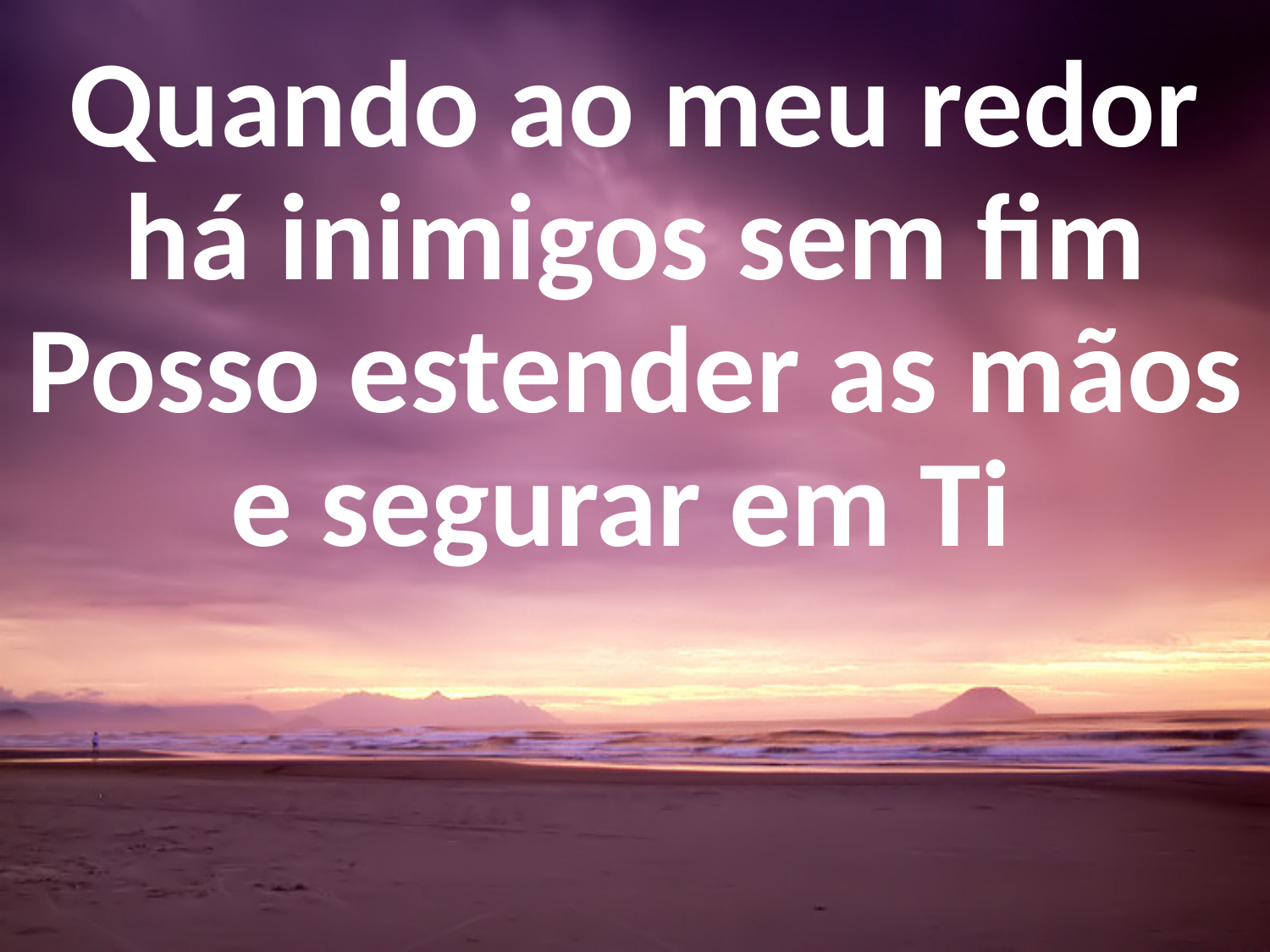

Quando ao meu redor há inimigos sem fim
Posso estender as mãos e segurar em Ti